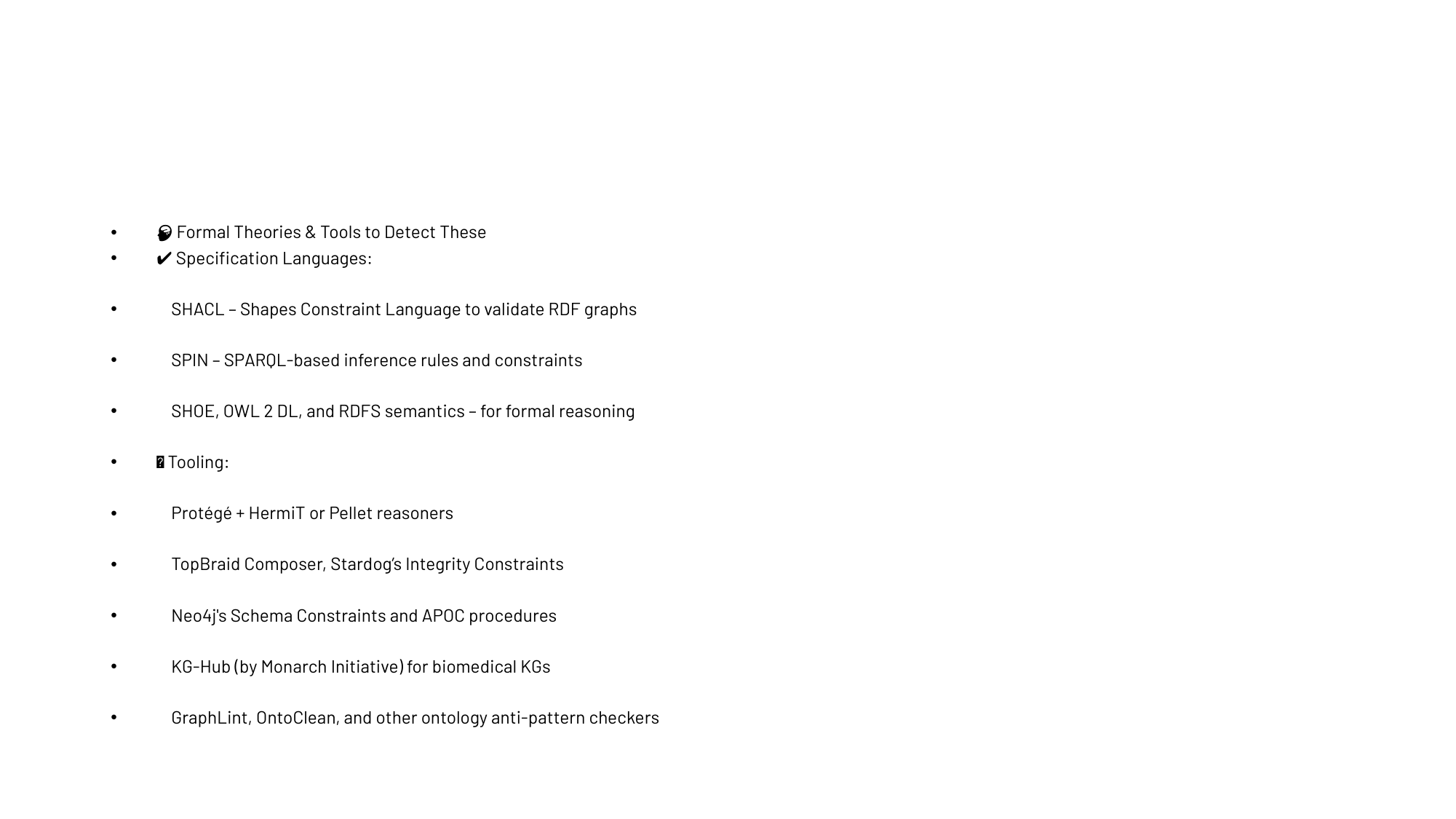

#
🧠 Formal Theories & Tools to Detect These
✔️ Specification Languages:

    SHACL – Shapes Constraint Language to validate RDF graphs

    SPIN – SPARQL-based inference rules and constraints

    SHOE, OWL 2 DL, and RDFS semantics – for formal reasoning

🧰 Tooling:

    Protégé + HermiT or Pellet reasoners

    TopBraid Composer, Stardog’s Integrity Constraints

    Neo4j's Schema Constraints and APOC procedures

    KG-Hub (by Monarch Initiative) for biomedical KGs

    GraphLint, OntoClean, and other ontology anti-pattern checkers